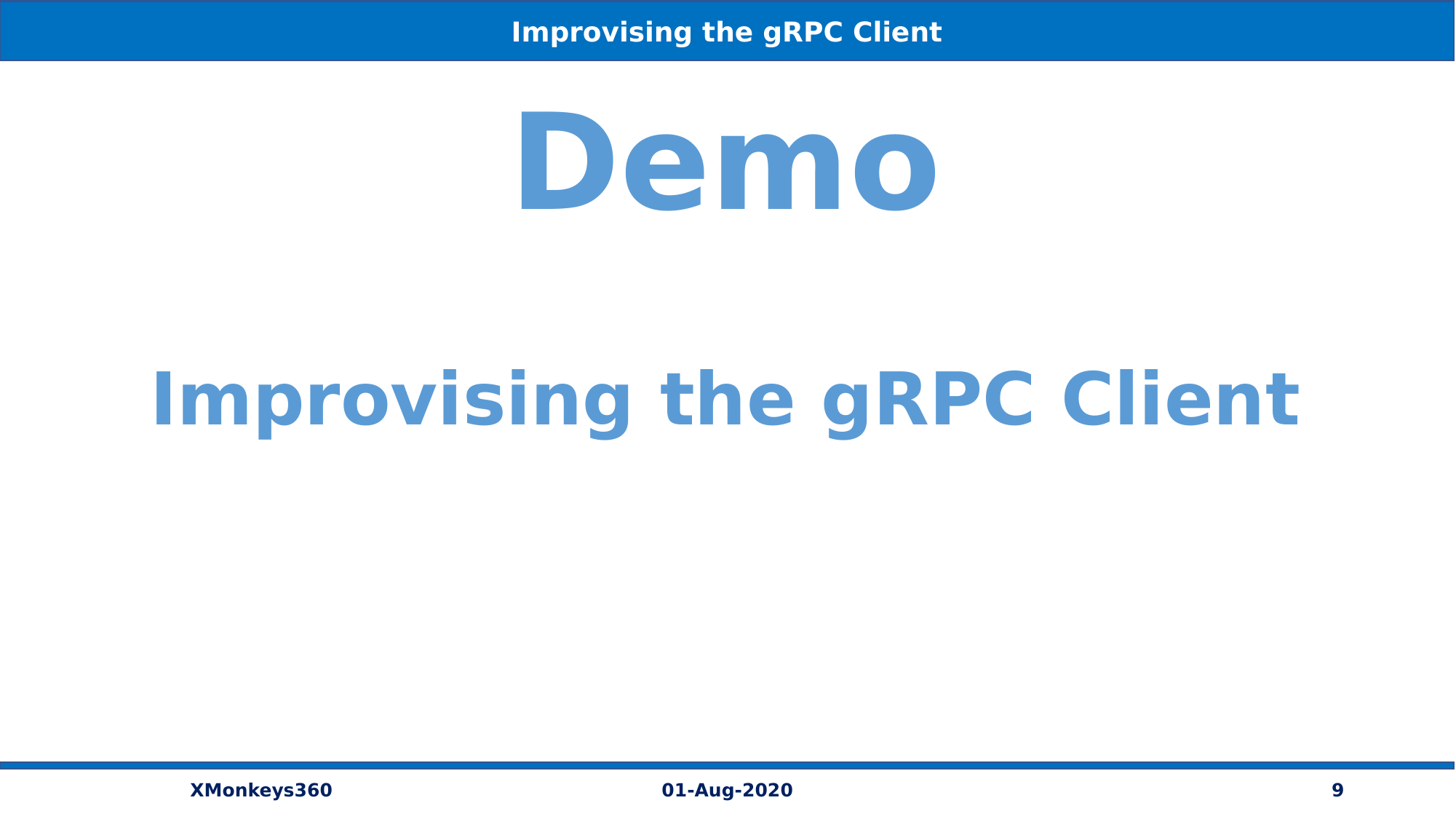

Improvising the gRPC Client
Demo

Improvising the gRPC Client

01-Aug-2020
9
XMonkeys360